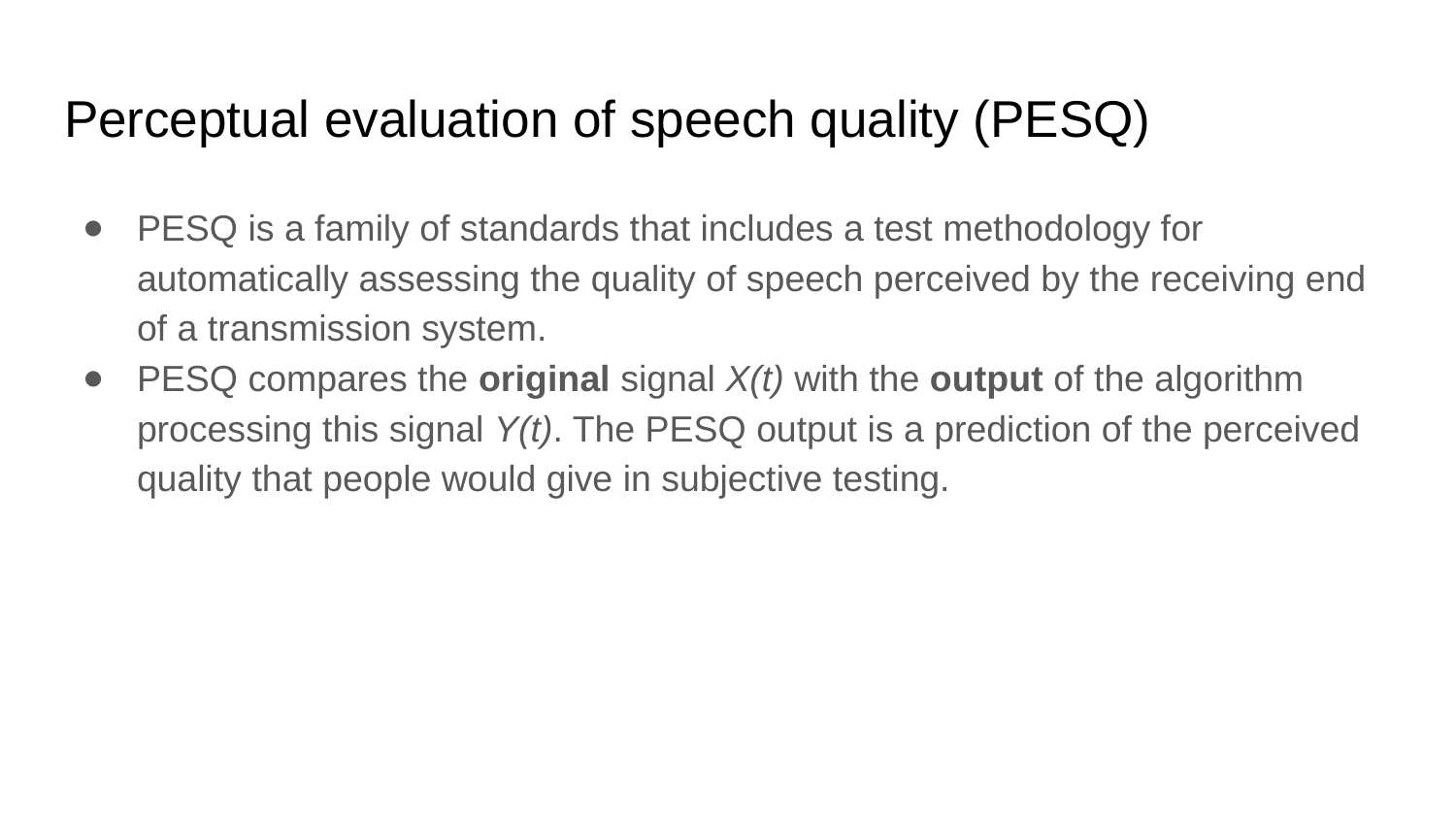

# Perceptual evaluation of speech quality (PESQ)
PESQ is a family of standards that includes a test methodology for automatically assessing the quality of speech perceived by the receiving end of a transmission system.
PESQ compares the original signal X(t) with the output of the algorithm processing this signal Y(t). The PESQ output is a prediction of the perceived quality that people would give in subjective testing.